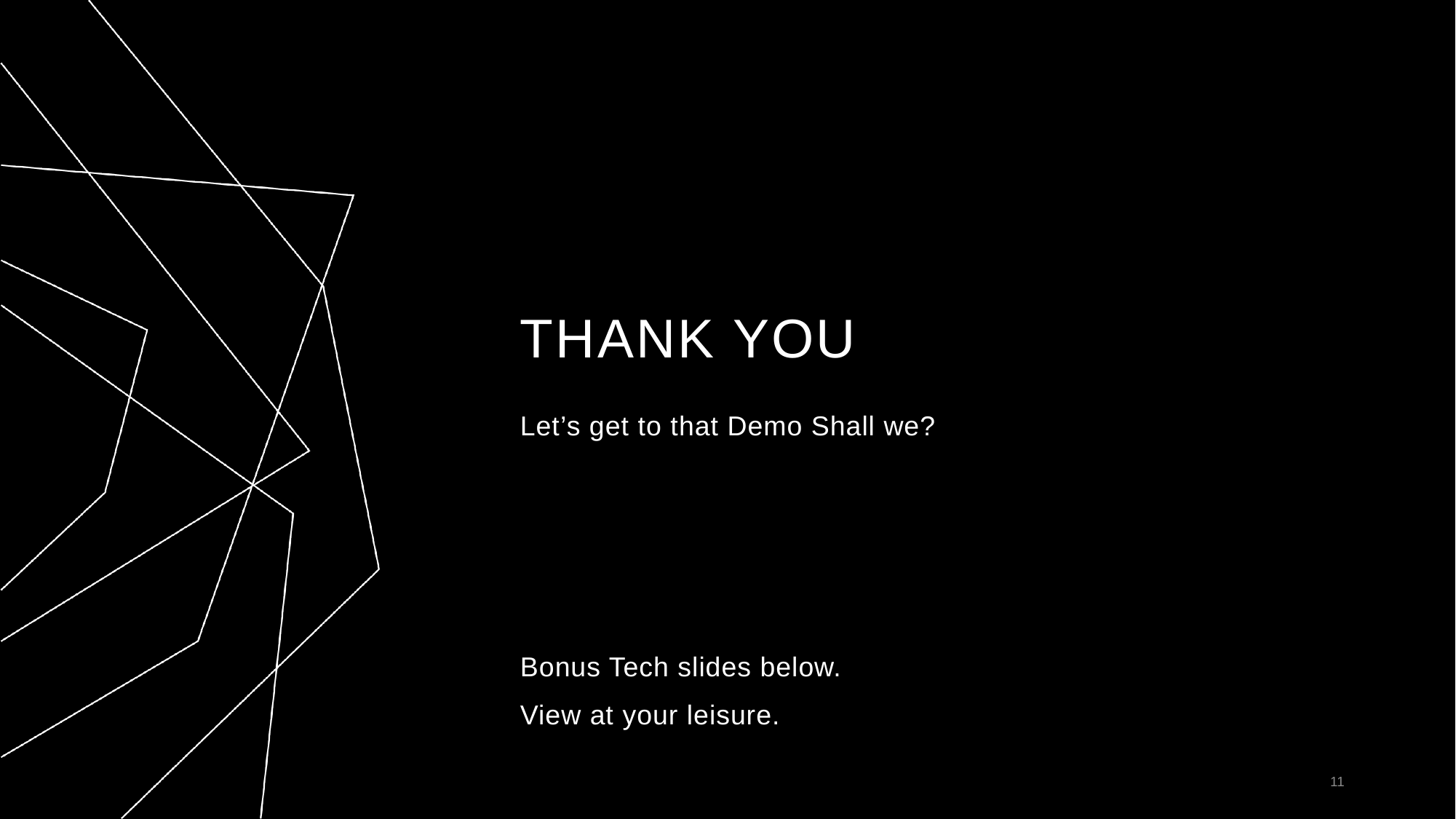

# THANK YOU
Let’s get to that Demo Shall we?

Bonus Tech slides below.
View at your leisure.
11